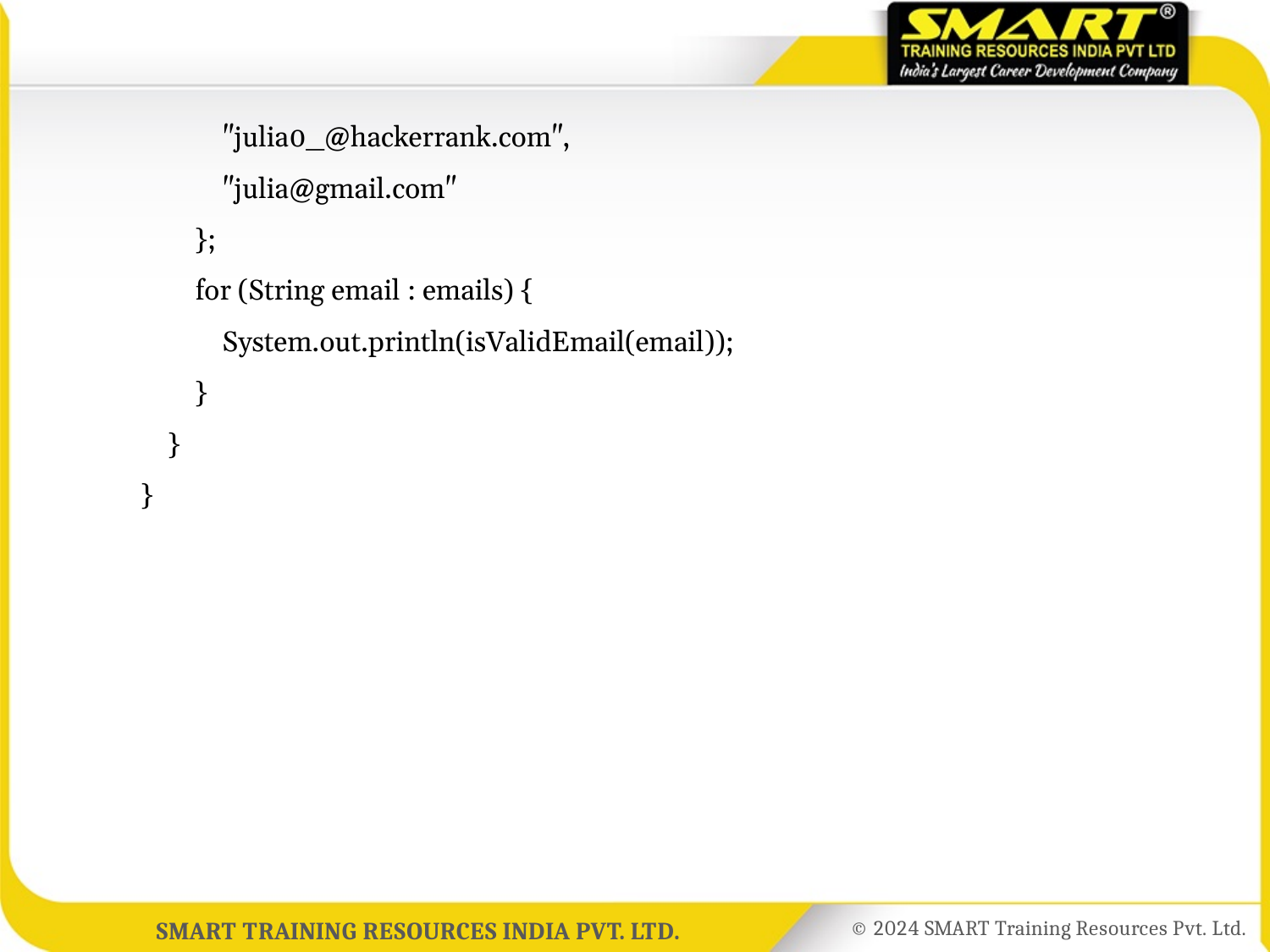

"julia0_@hackerrank.com",
	            "julia@gmail.com"
	        };
	        for (String email : emails) {
	            System.out.println(isValidEmail(email));
	        }
	    }
	}